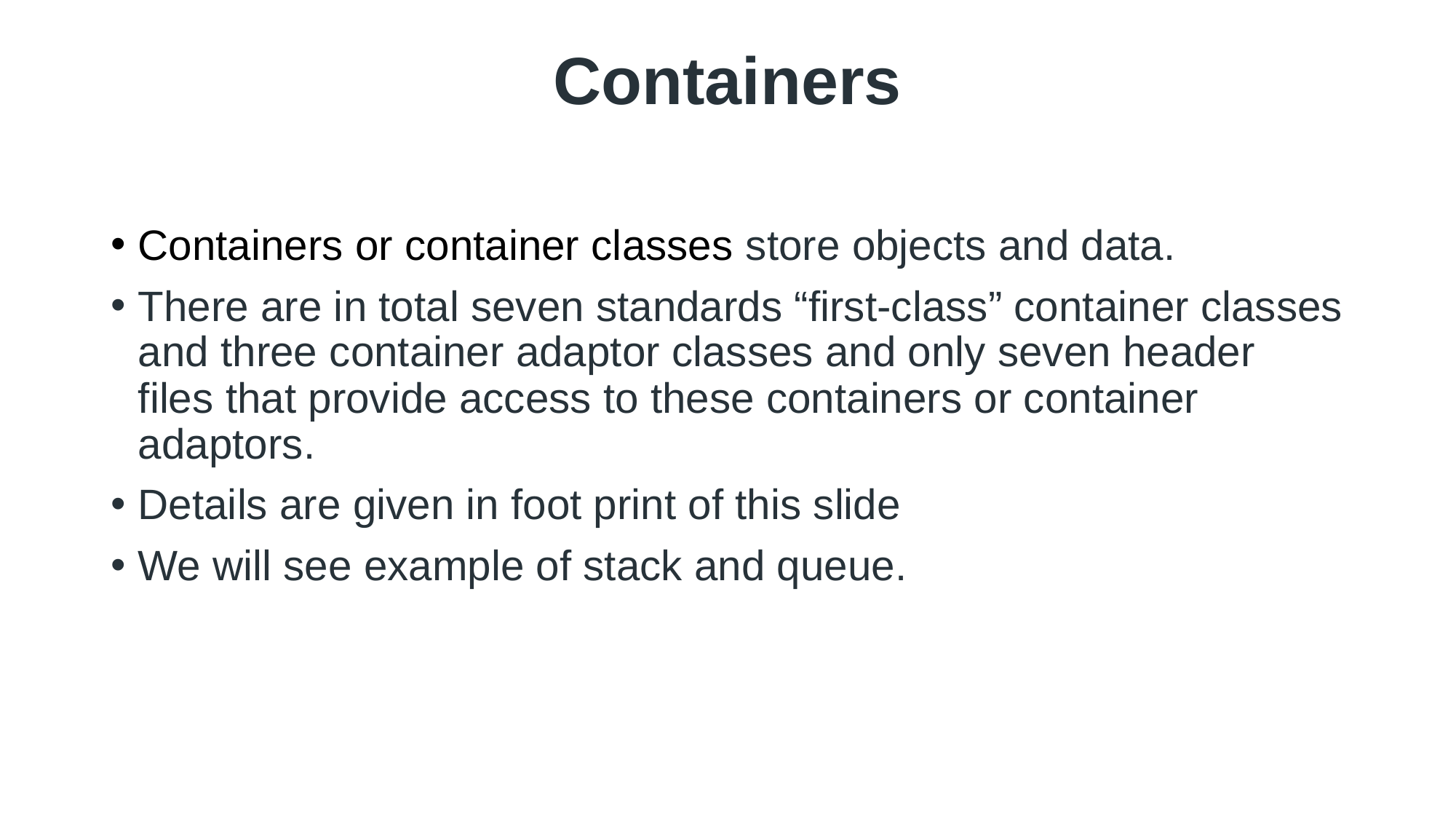

# Containers
Containers or container classes store objects and data.
There are in total seven standards “first-class” container classes and three container adaptor classes and only seven header files that provide access to these containers or container adaptors.
Details are given in foot print of this slide
We will see example of stack and queue.